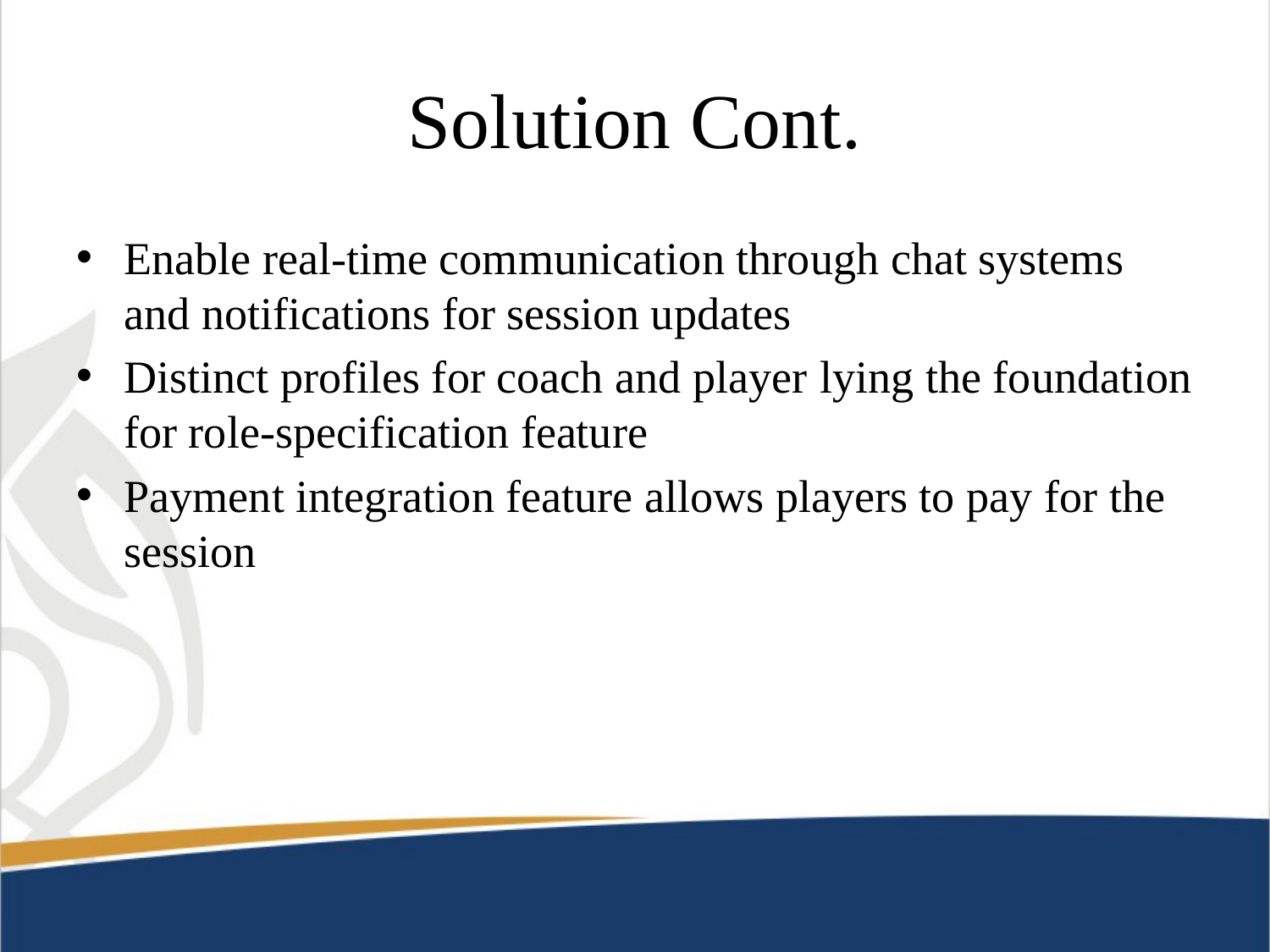

# Solution Cont.
Enable real-time communication through chat systems and notifications for session updates
Distinct profiles for coach and player lying the foundation for role-specification feature
Payment integration feature allows players to pay for the session